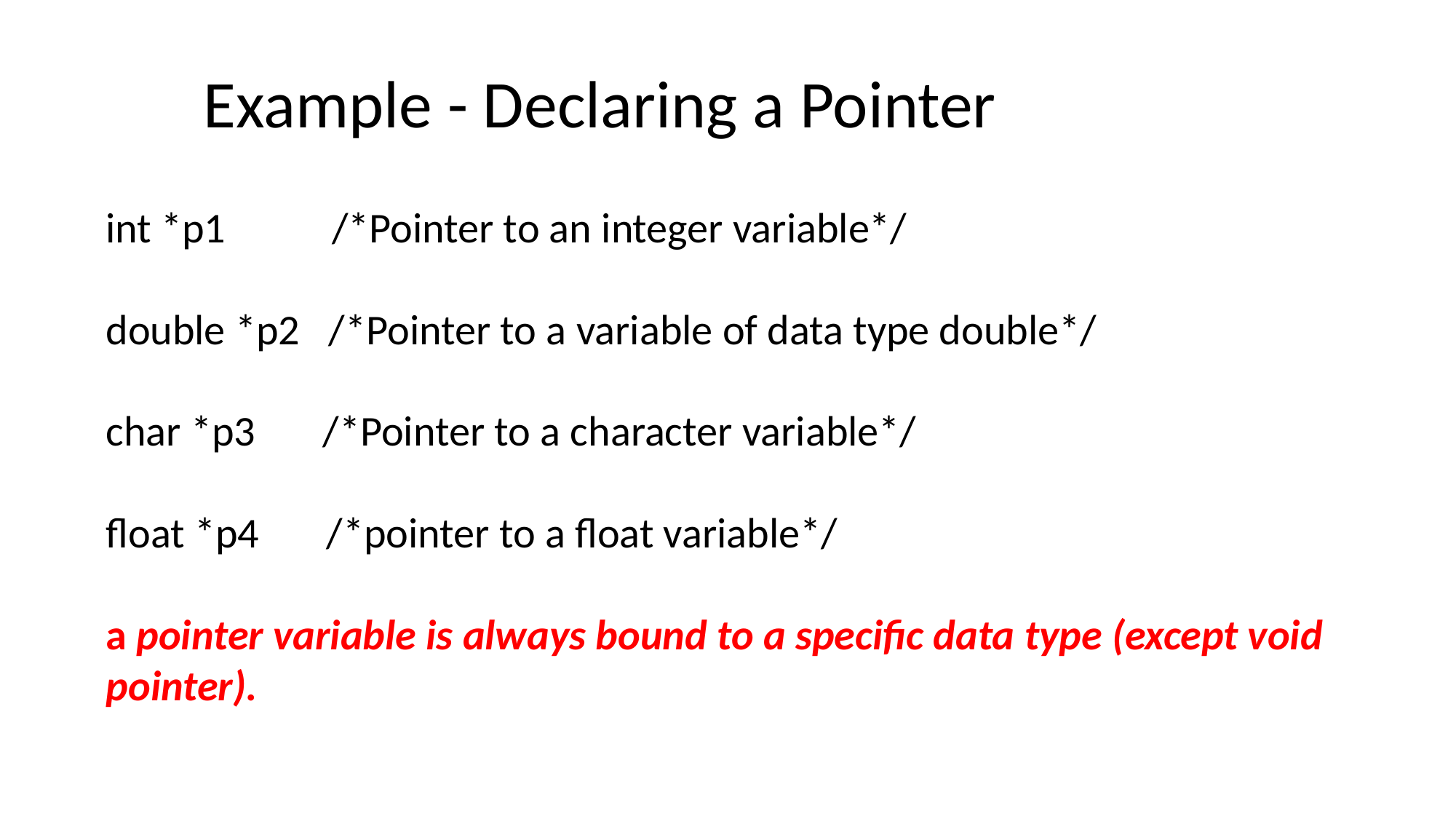

Example - Declaring a Pointer
int *p1           /*Pointer to an integer variable*/

double *p2   /*Pointer to a variable of data type double*/

char *p3       /*Pointer to a character variable*/

float *p4       /*pointer to a float variable*/

a pointer variable is always bound to a specific data type (except void pointer).